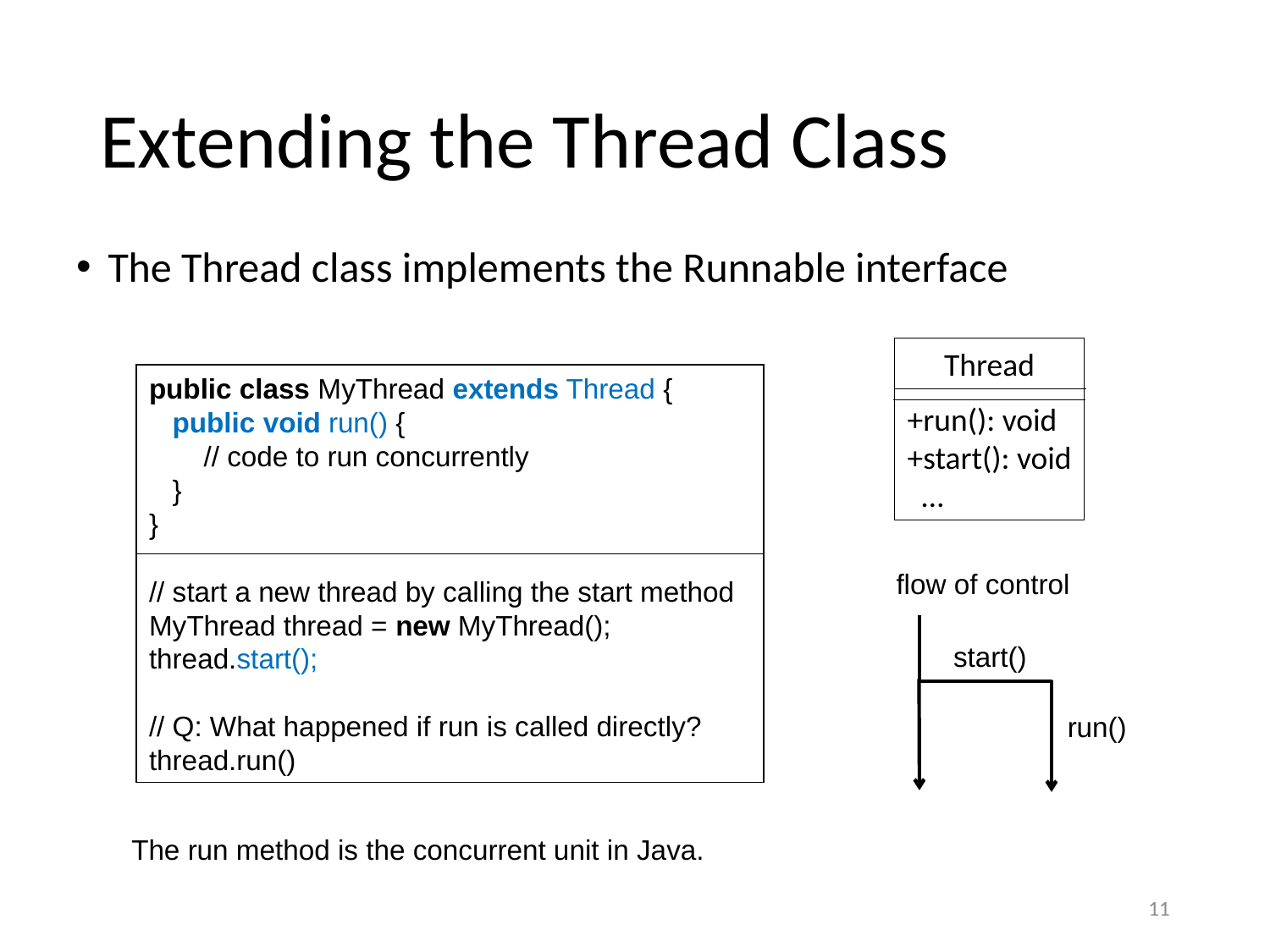

# Extending the Thread Class
The Thread class implements the Runnable interface
Thread

+run(): void
+start(): void
  …
public class MyThread extends Thread {
   public void run() {
       // code to run concurrently
   }
}

// start a new thread by calling the start method
MyThread thread = new MyThread();
thread.start();

// Q: What happened if run is called directly?
thread.run()
flow of control

start()

run()
The run method is the concurrent unit in Java.
11